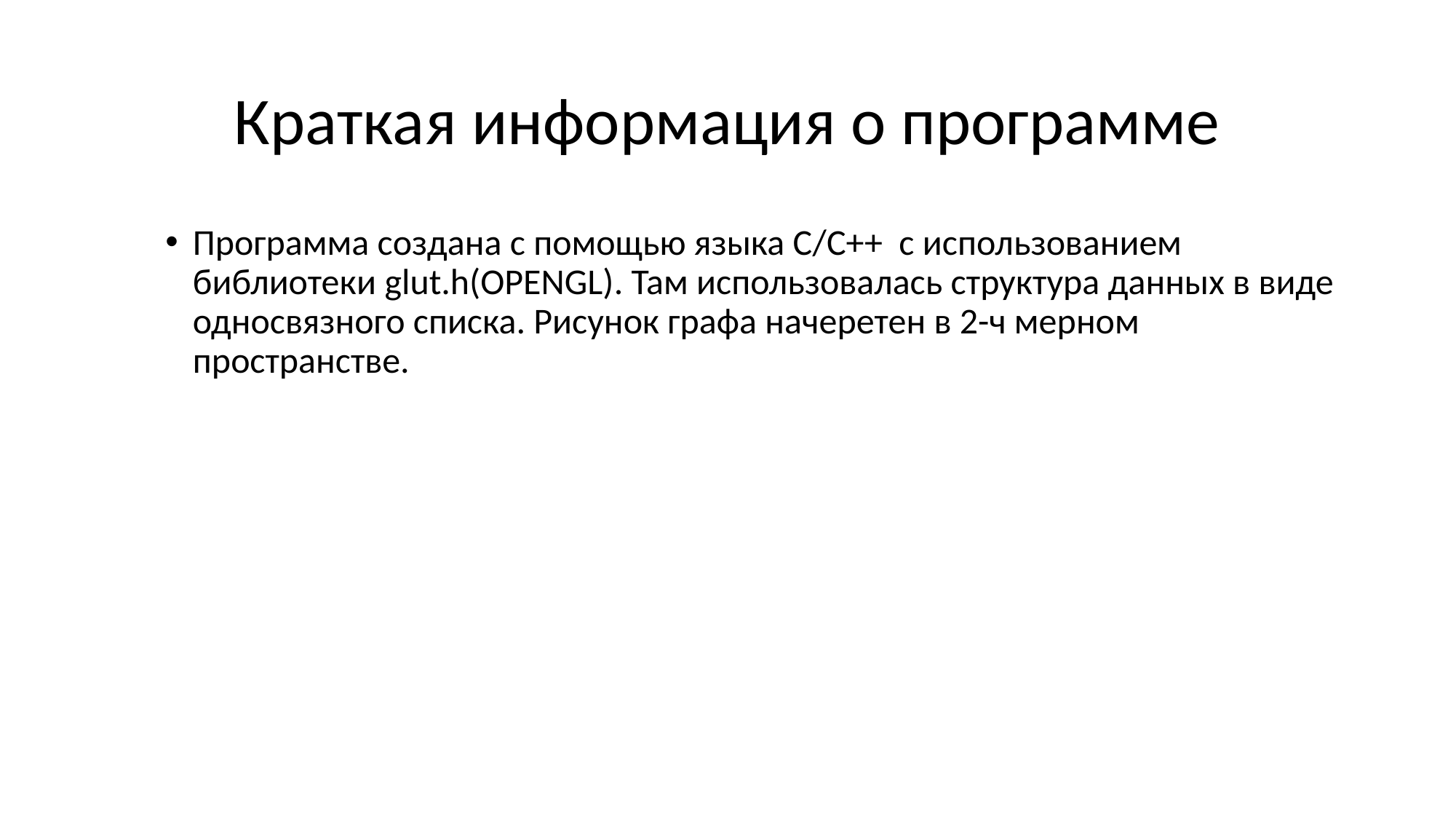

# Краткая информация о программе
Программа создана с помощью языка С/С++  с использованием библиотеки glut.h(OPENGL). Там использовалась структура данных в виде односвязного списка. Рисунок графа начеретен в 2-ч мерном пространстве.